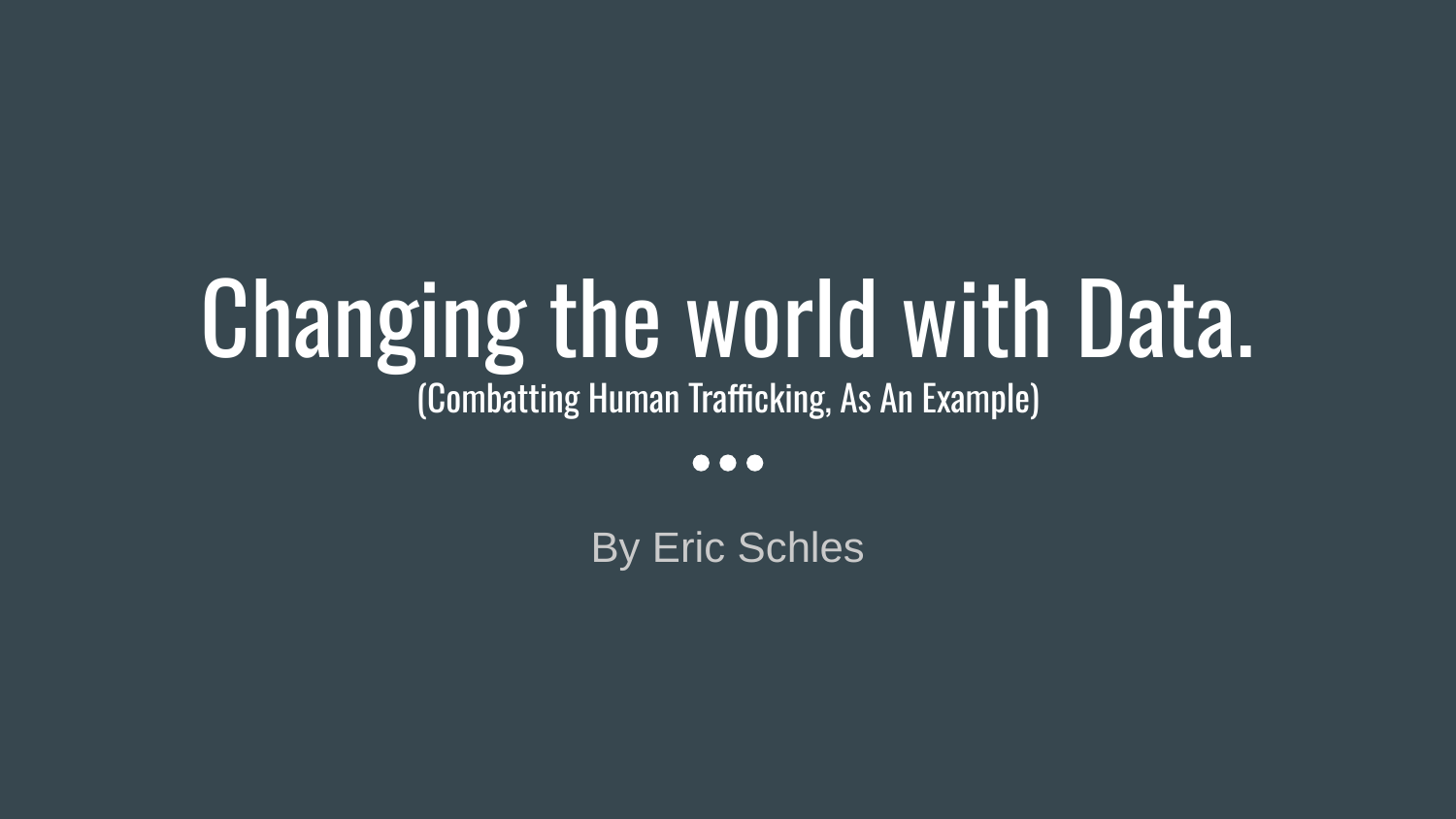

# Changing the world with Data. (Combatting Human Trafficking, As An Example)
By Eric Schles